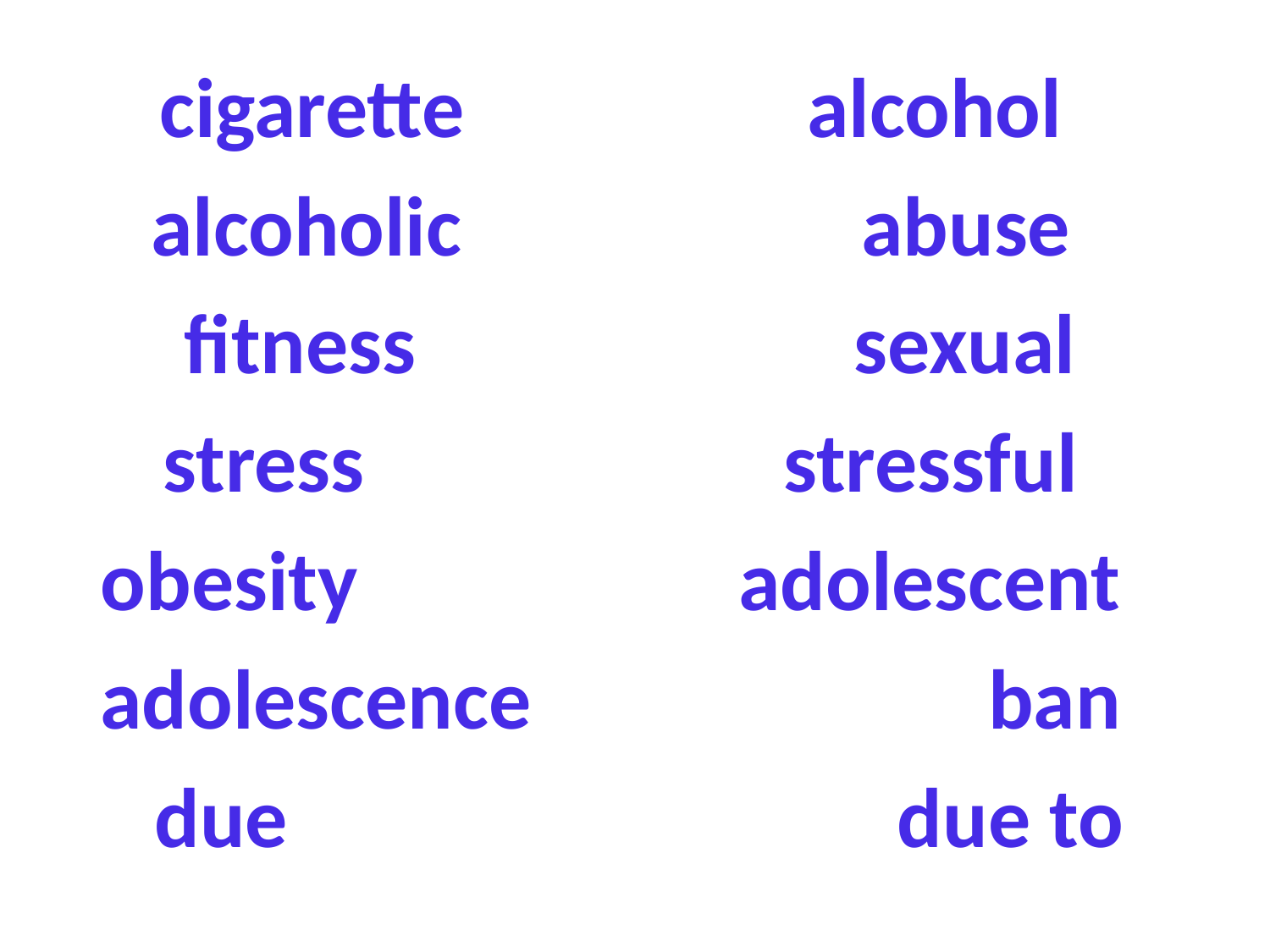

cigarette                  alcohol
alcoholic                     abuse
  fitness                       sexual
 stress                      stressful
 obesity                    adolescent
 adolescence                        ban
 due                                due to